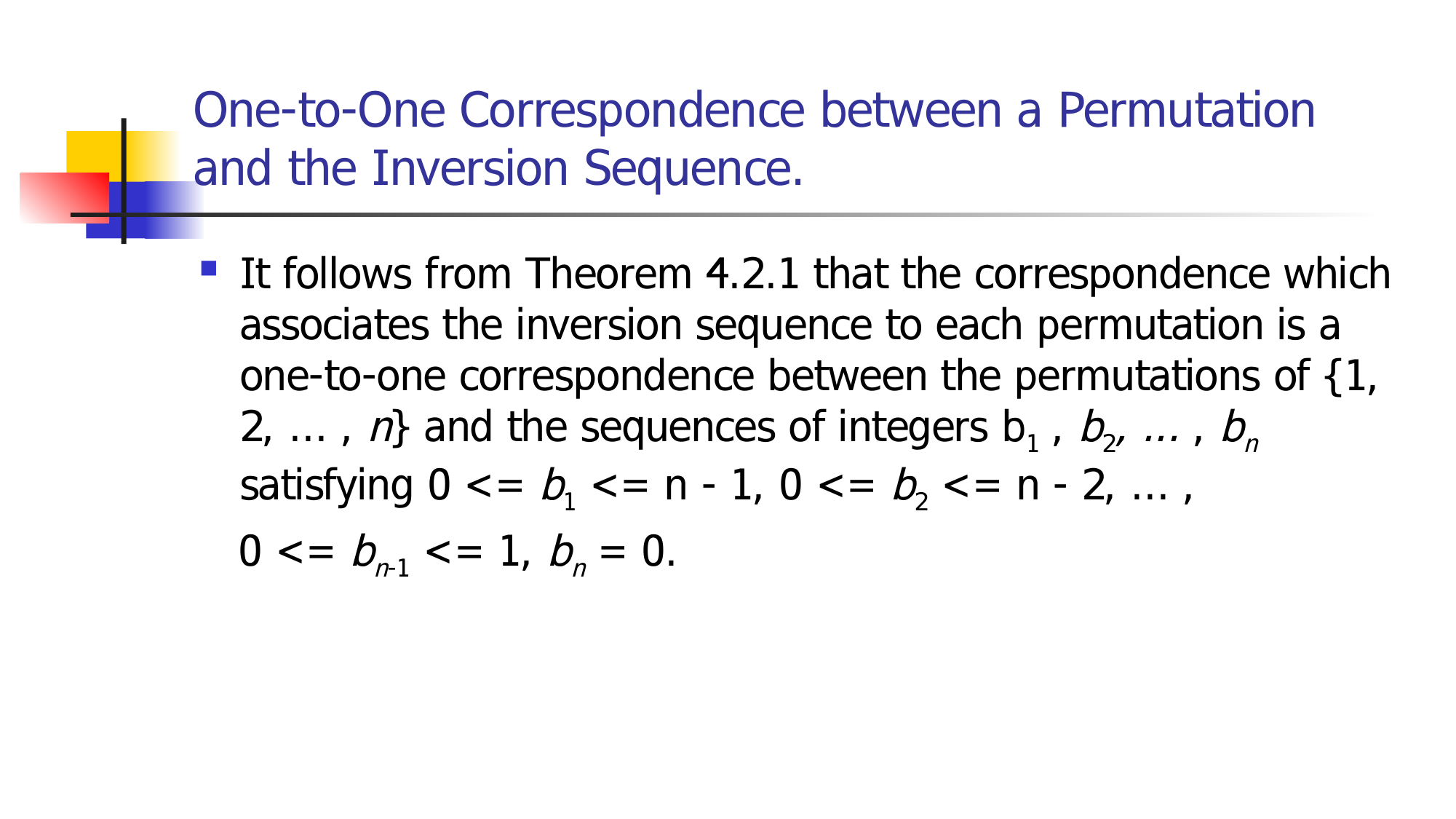

# One-to-One Correspondence between a Permutation and the Inversion Sequence.
It follows from Theorem 4.2.1 that the correspondence which associates the inversion sequence to each permutation is a one-to-one correspondence between the permutations of {1, 2, ... , n} and the sequences of integers b1 , b2, ... , bn satisfying 0 <= b1 <= n - 1, 0 <= b2 <= n - 2, ... ,
   0 <= bn-1 <= 1, bn = 0.